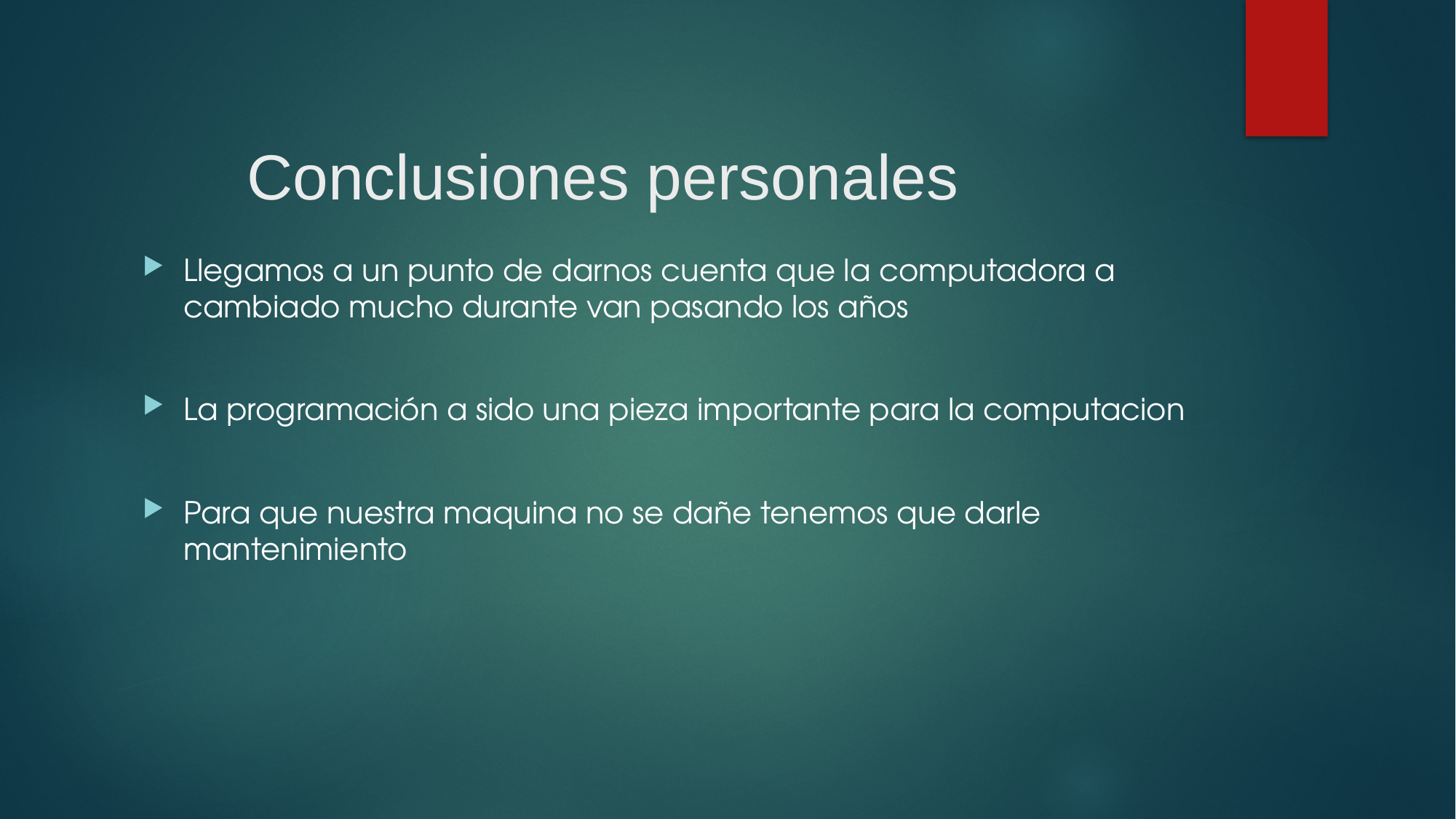

# Conclusiones personales
Llegamos a un punto de darnos cuenta que la computadora a cambiado mucho durante van pasando los años

La programación a sido una pieza importante para la computacion

Para que nuestra maquina no se dañe tenemos que darle mantenimiento